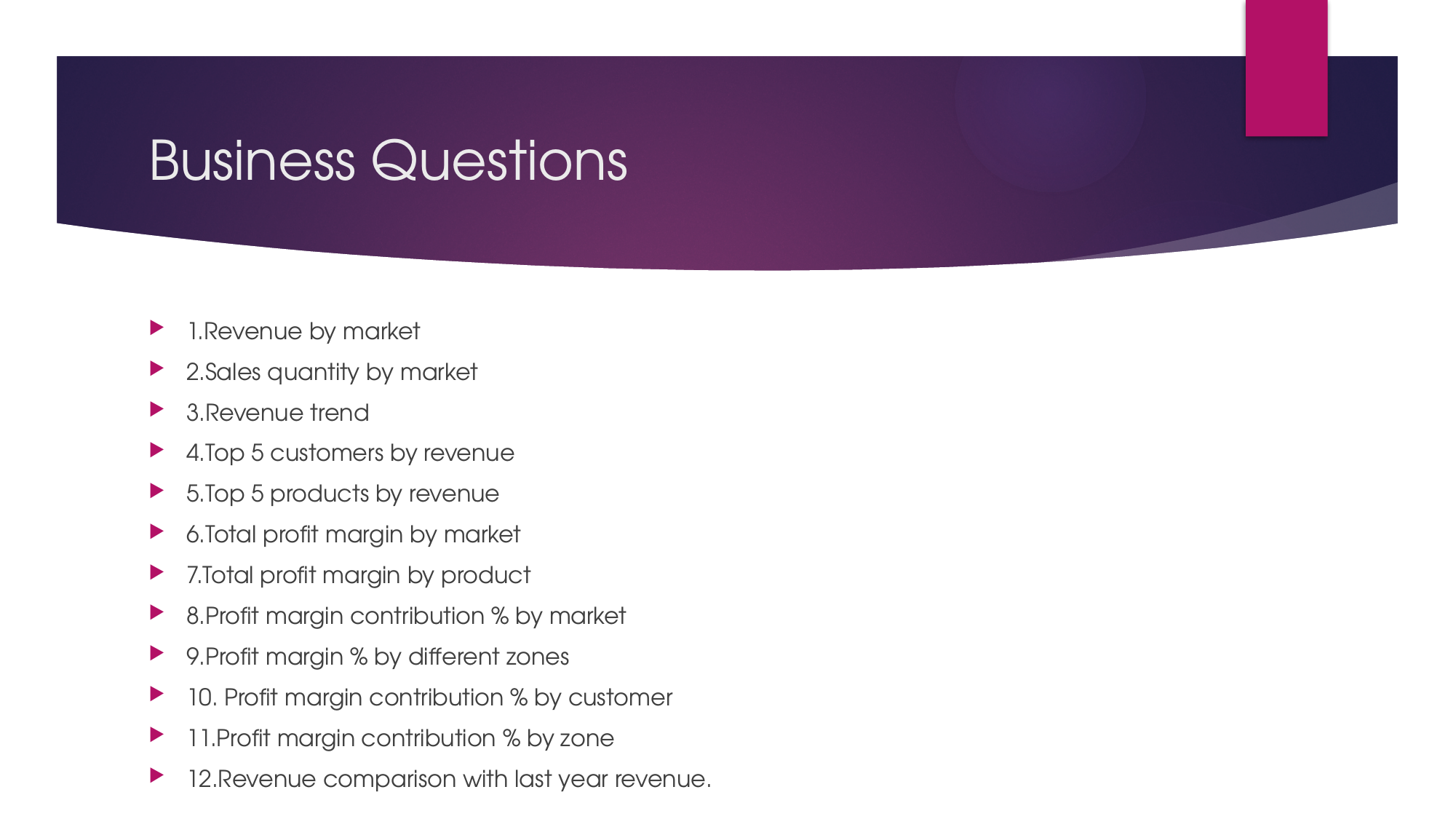

# Business Questions
1.Revenue by market
2.Sales quantity by market
3.Revenue trend
4.Top 5 customers by revenue
5.Top 5 products by revenue
6.Total profit margin by market
7.Total profit margin by product
8.Profit margin contribution % by market
9.Profit margin % by different zones
10. Profit margin contribution % by customer
11.Profit margin contribution % by zone
12.Revenue comparison with last year revenue.